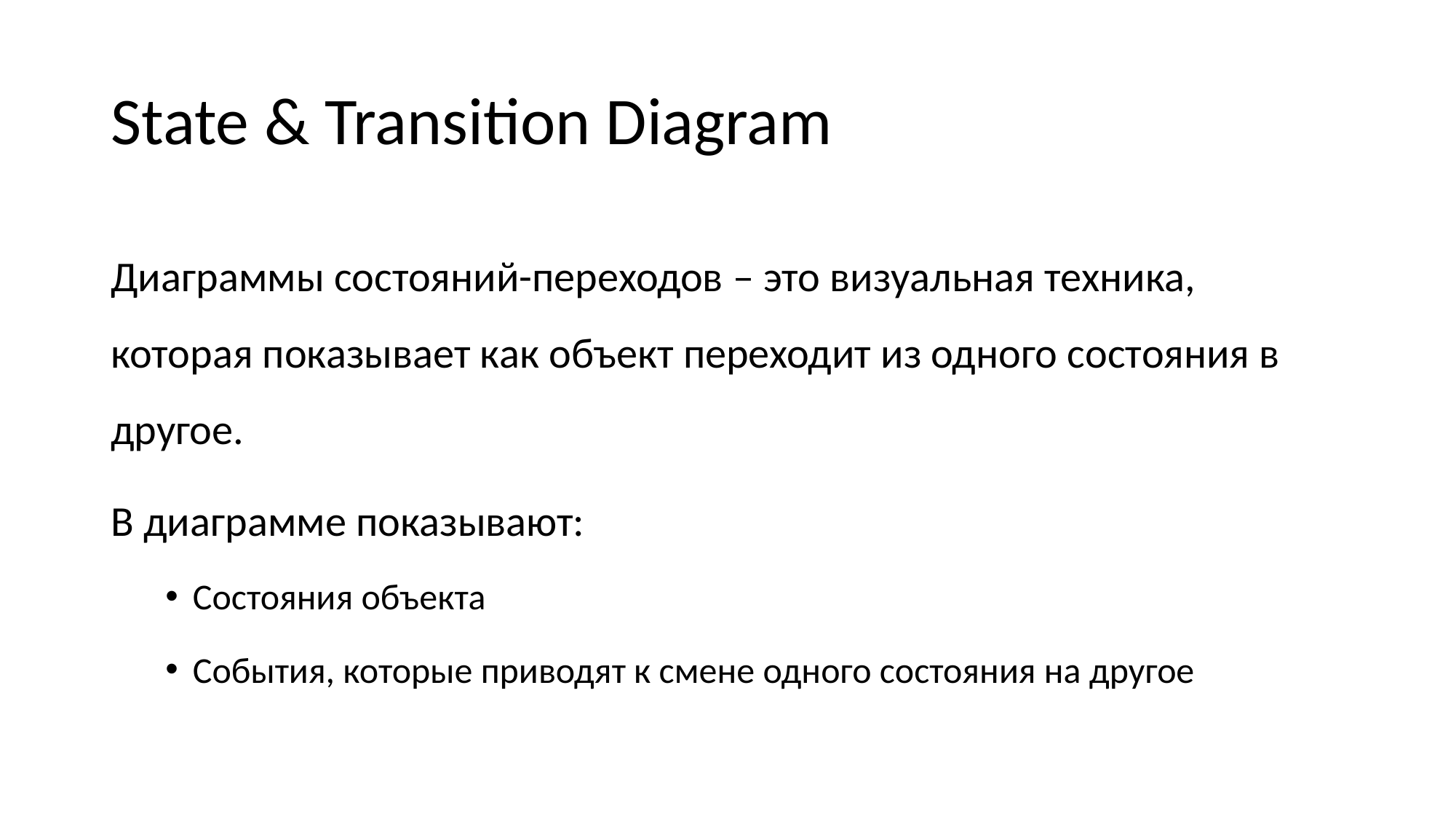

# State & Transition Diagram
Диаграммы состояний-переходов – это визуальная техника, которая показывает как объект переходит из одного состояния в другое.
В диаграмме показывают:
Состояния объекта
События, которые приводят к смене одного состояния на другое